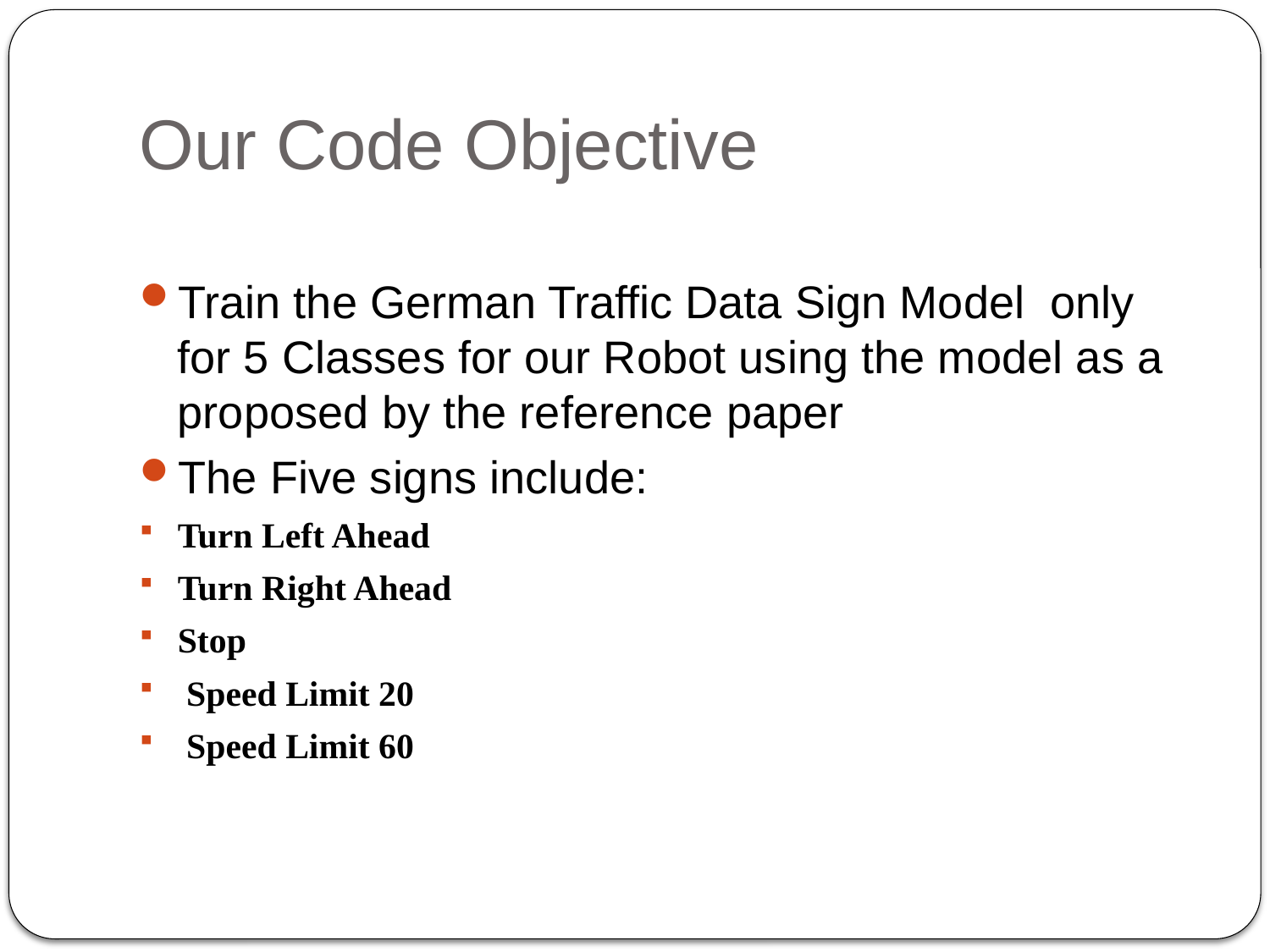

# Our Code Objective

Train the German Traffic Data Sign Model  only for 5 Classes for our Robot using the model as a proposed by the reference paper
The Five signs include:
Turn Left Ahead
Turn Right Ahead
Stop
 Speed Limit 20
 Speed Limit 60